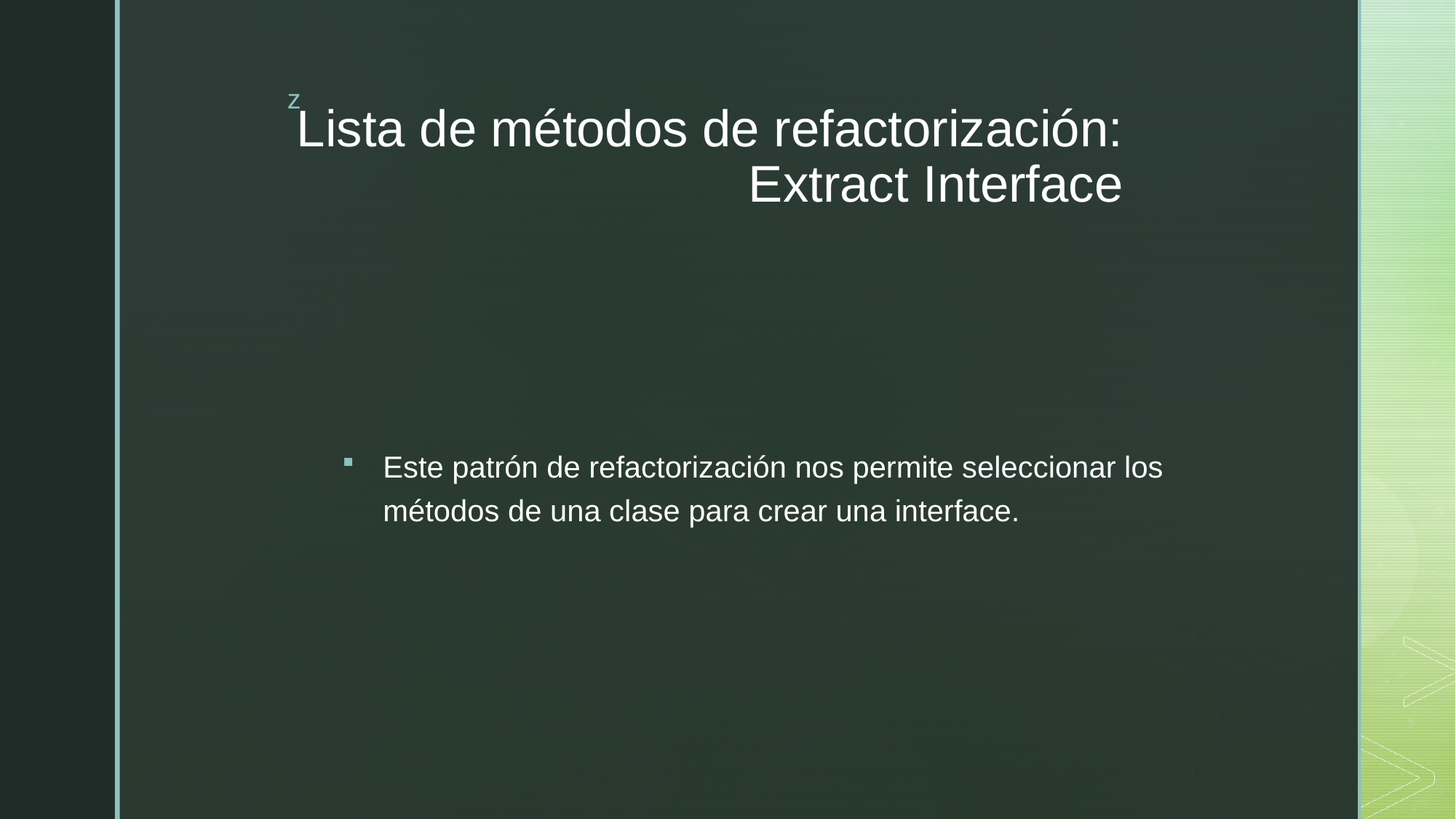

# Lista de métodos de refactorización: Extract Interface
Este patrón de refactorización nos permite seleccionar los métodos de una clase para crear una interface.